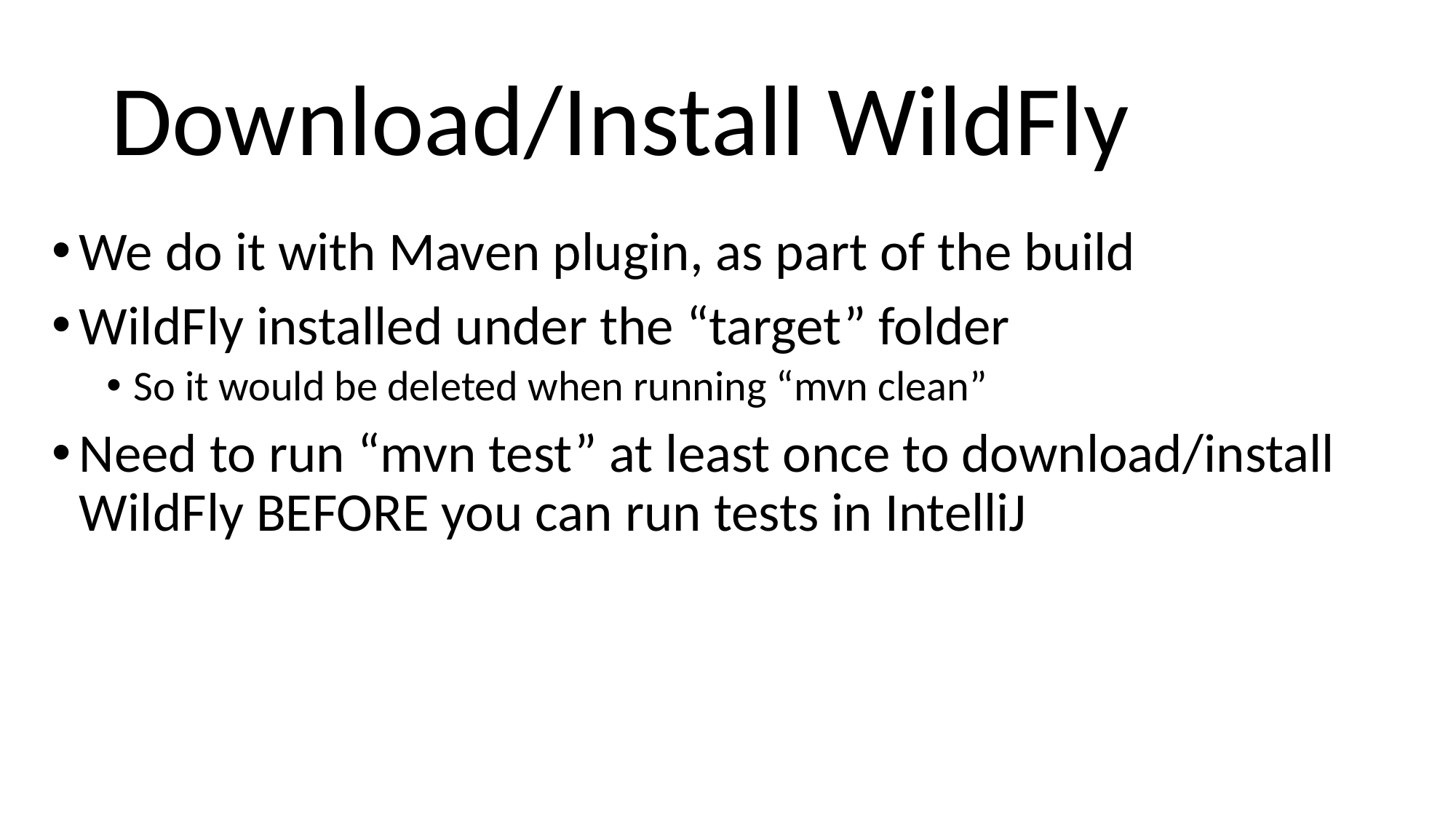

# Download/Install WildFly
We do it with Maven plugin, as part of the build
WildFly installed under the “target” folder
So it would be deleted when running “mvn clean”
Need to run “mvn test” at least once to download/install WildFly BEFORE you can run tests in IntelliJ